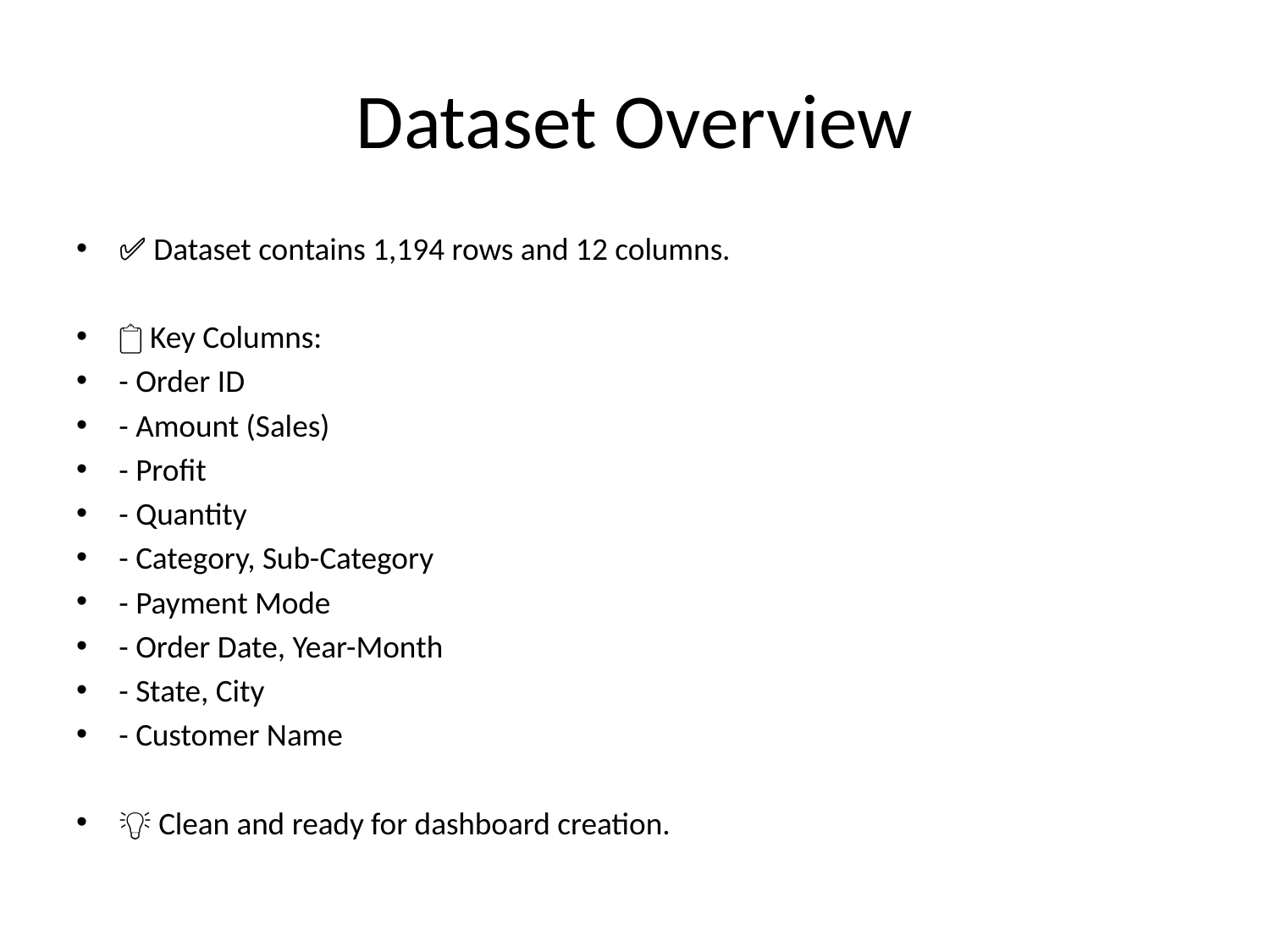

# Dataset Overview
✅ Dataset contains 1,194 rows and 12 columns.

📋 Key Columns:
- Order ID
- Amount (Sales)
- Profit
- Quantity
- Category, Sub-Category
- Payment Mode
- Order Date, Year-Month
- State, City
- Customer Name

💡 Clean and ready for dashboard creation.